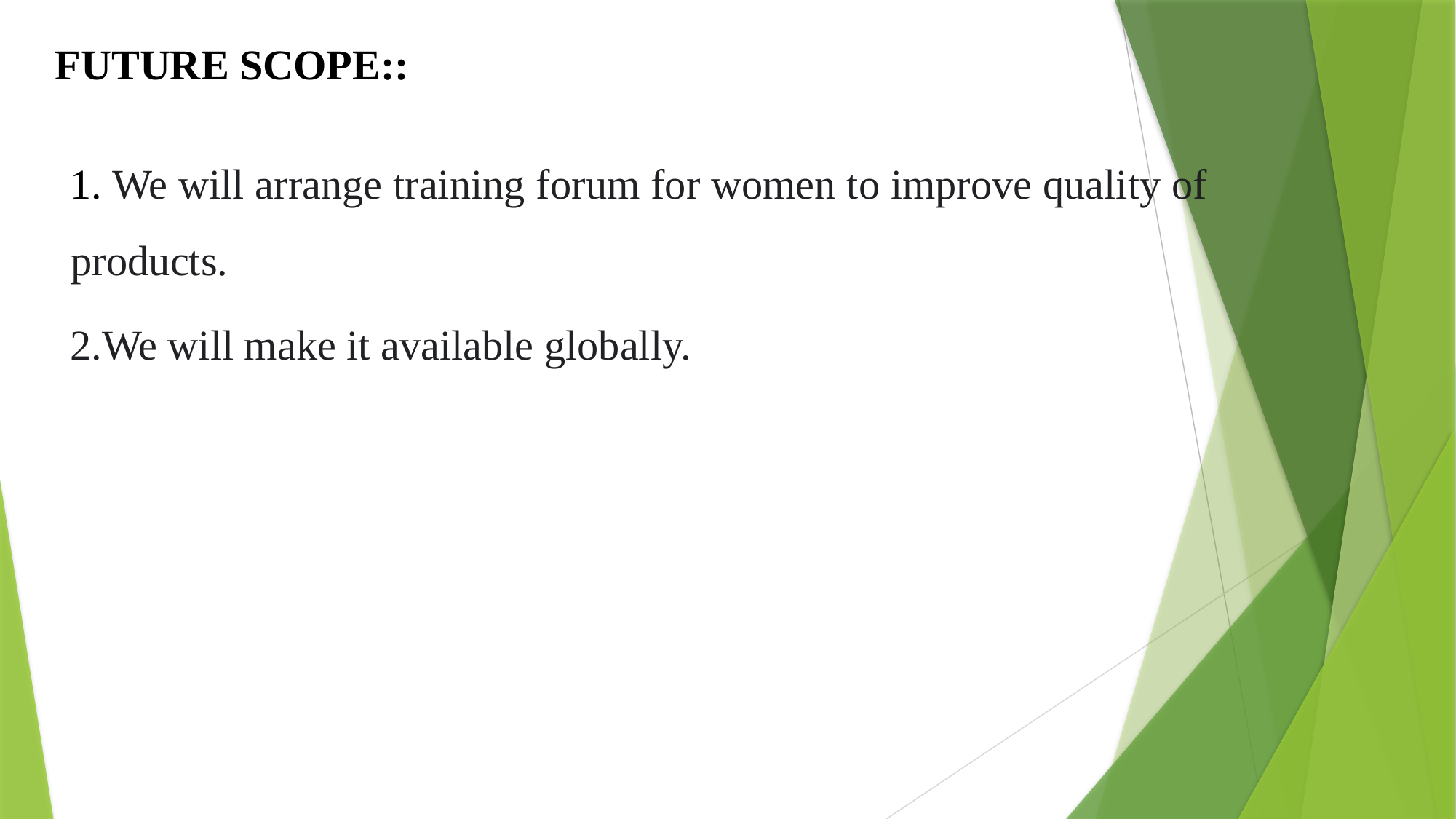

FUTURE SCOPE::
1. We will arrange training forum for women to improve quality of products.
2.We will make it available globally.